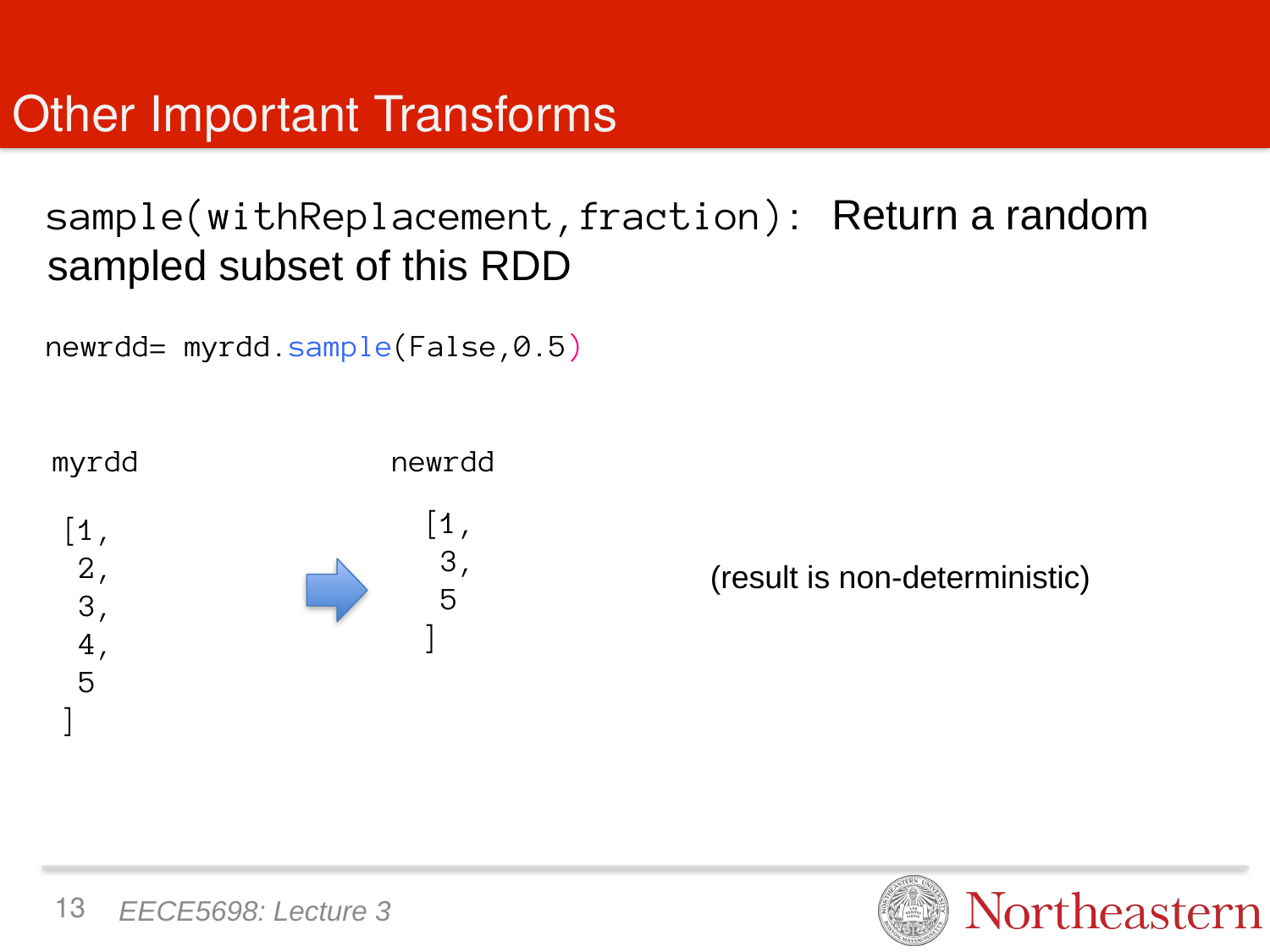

# Other Important Transforms
sample(withReplacement,fraction): Return a random sampled subset of this RDD
newrdd= myrdd.sample(False,0.5)
myrdd
newrdd
[1,
 3,
 5
]
[1,
 2,
 3,
 4,
 5
]
(result is non-deterministic)

13
EECE5698: Lecture 3